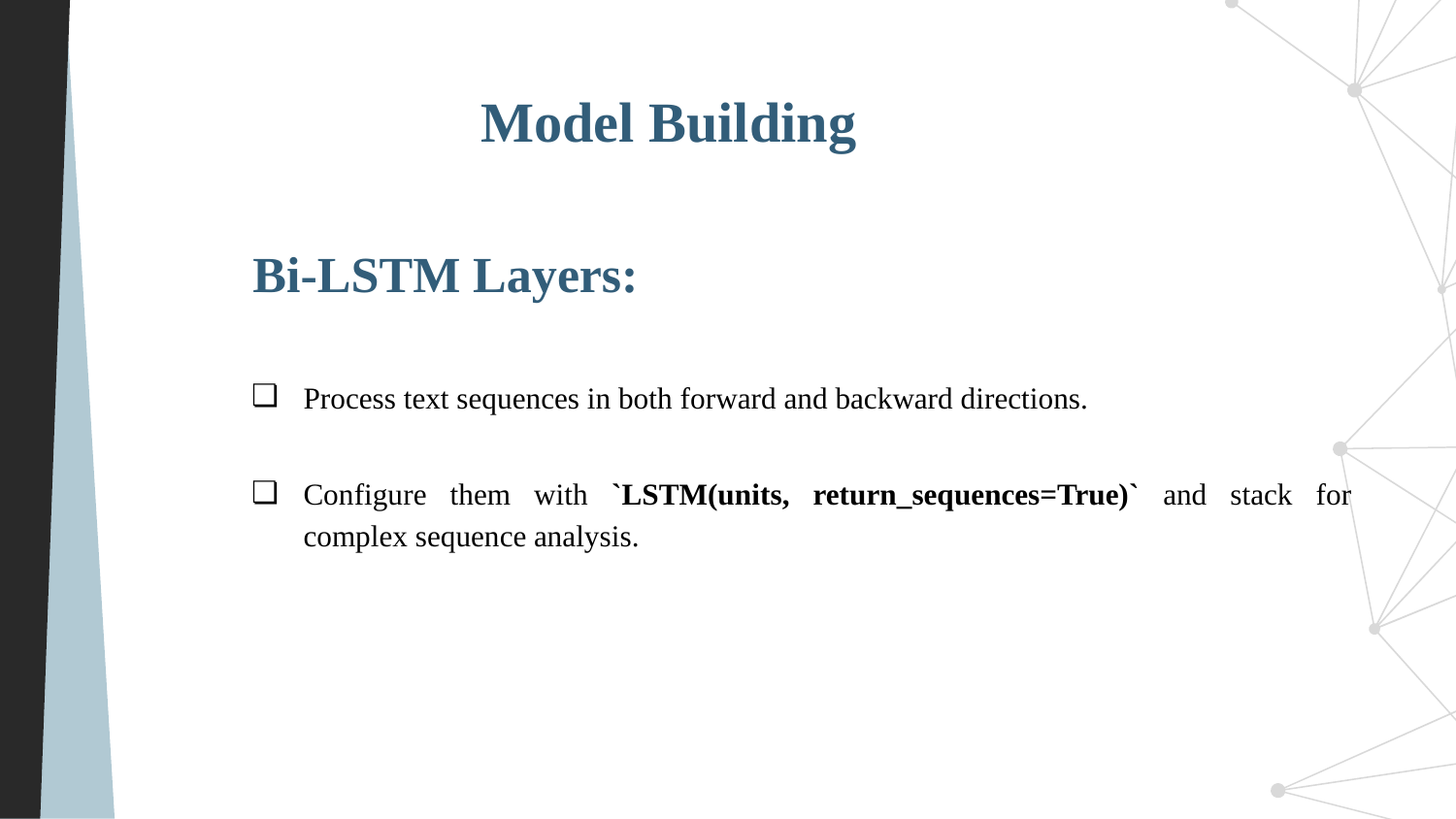

Model Building
Bi-LSTM Layers:
Process text sequences in both forward and backward directions.

Configure them with `LSTM(units, return_sequences=True)` and stack for complex sequence analysis.